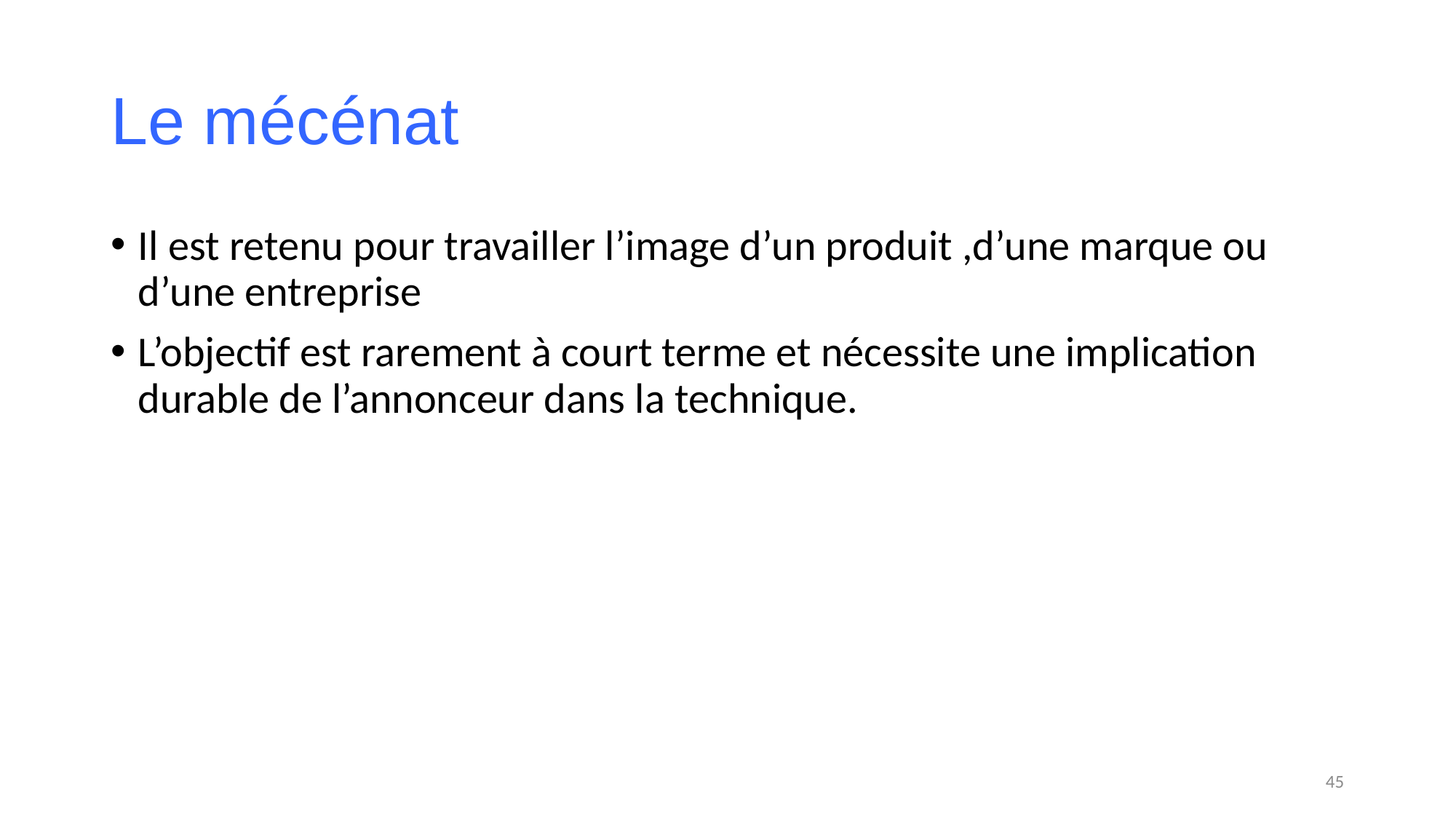

# Le mécénat
Il est retenu pour travailler l’image d’un produit ,d’une marque ou d’une entreprise
L’objectif est rarement à court terme et nécessite une implication durable de l’annonceur dans la technique.

45